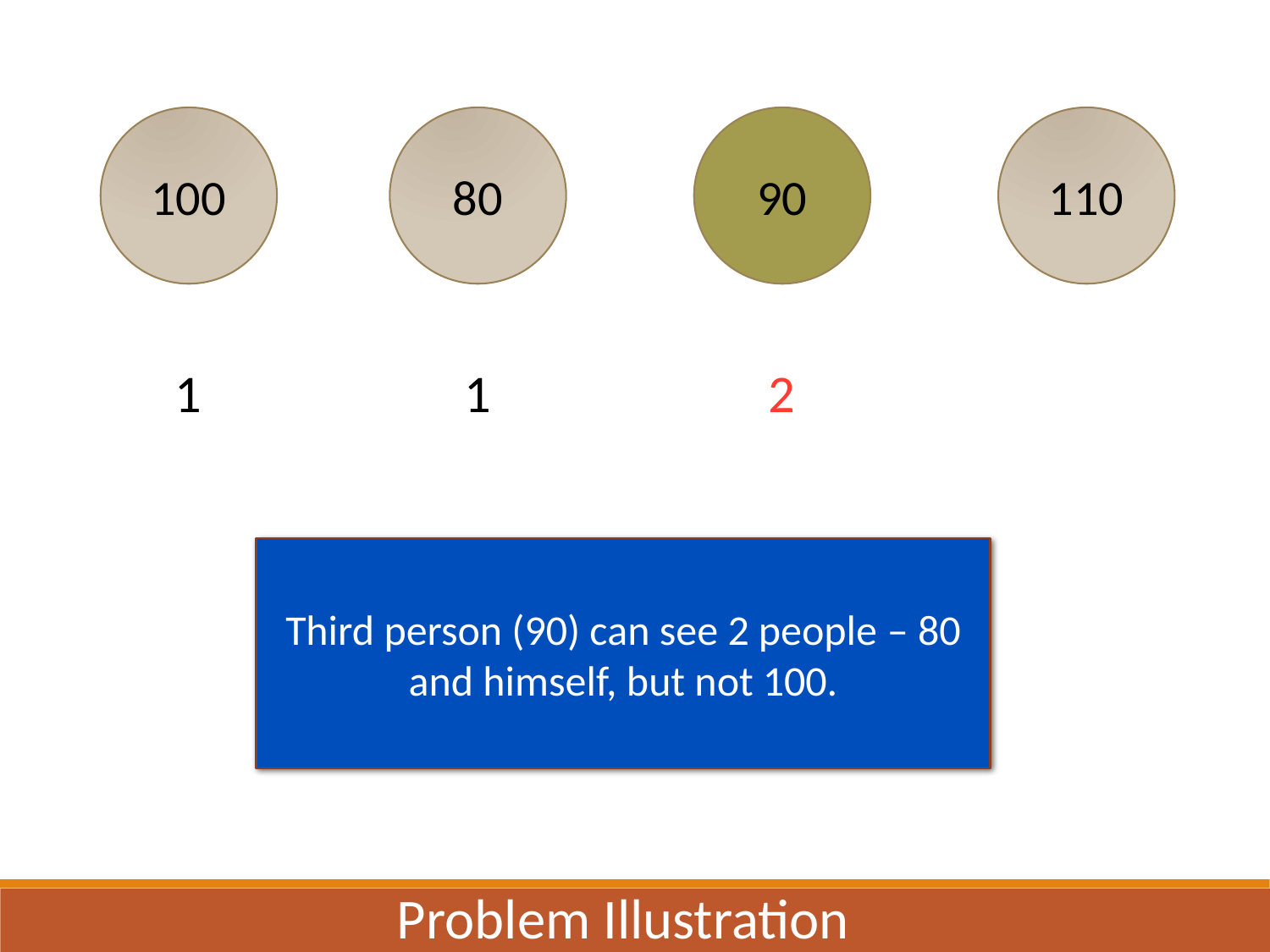

100
80
90
110
1
1
2
Third person (90) can see 2 people – 80 and himself, but not 100.
Problem Illustration